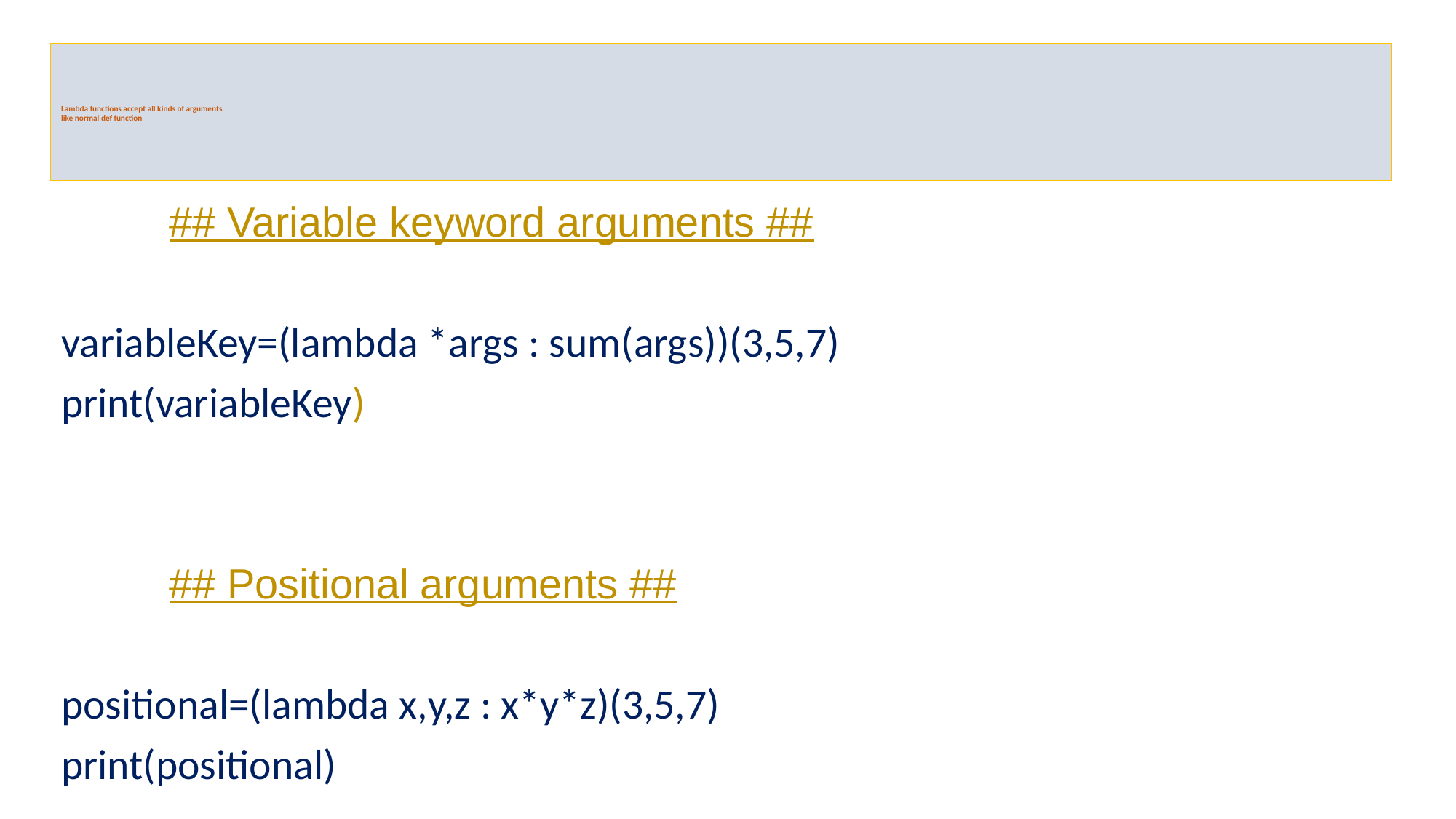

# Lambda functions accept all kinds of arguments like normal def function
			## Variable keyword arguments ##

variableKey=(lambda *args : sum(args))(3,5,7)
print(variableKey)

			## Positional arguments ##

positional=(lambda x,y,z : x*y*z)(3,5,7)
print(positional)